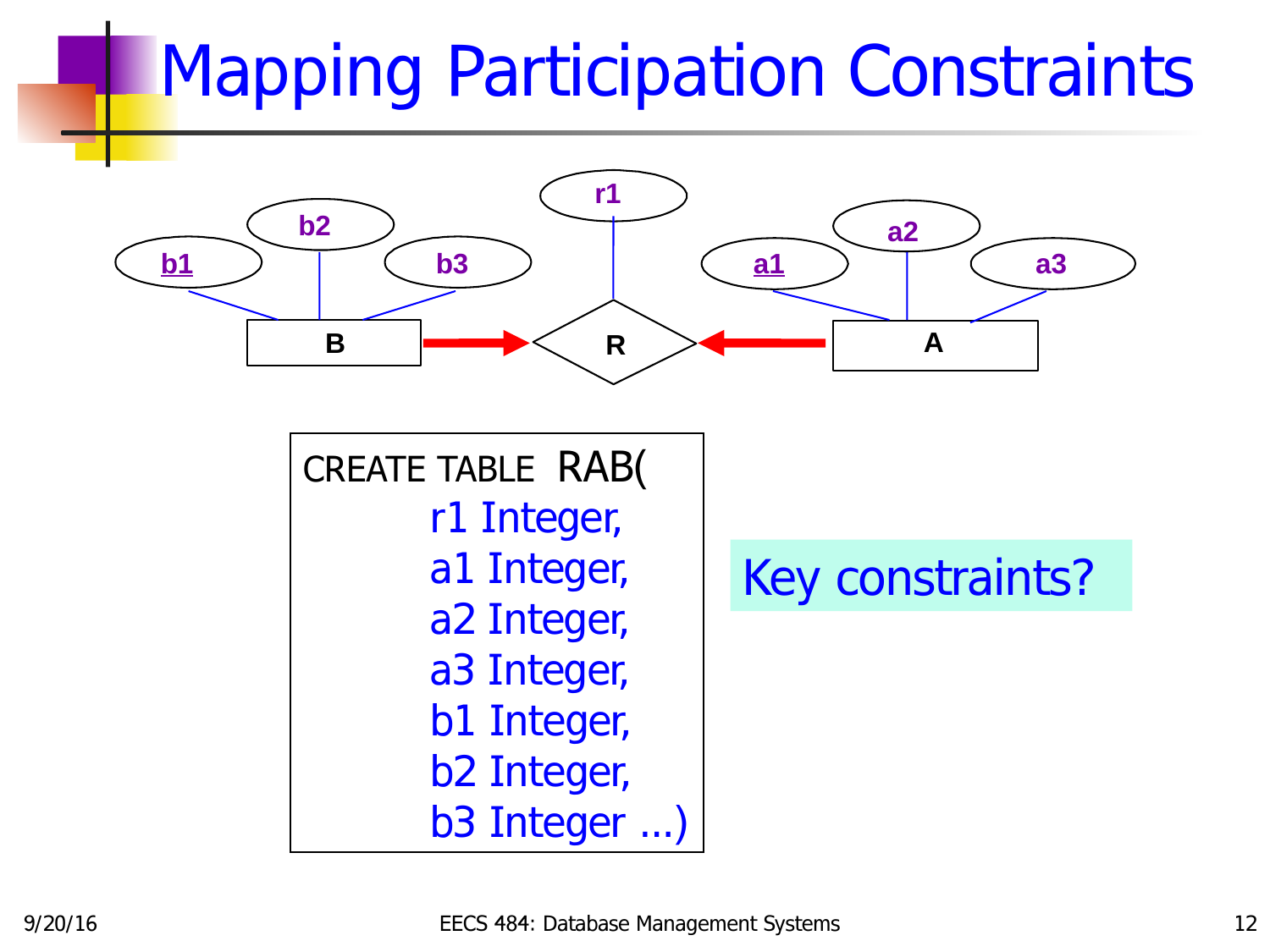

# Mapping Participation Constraints
r1

b2
a2

b1
b3
a1
a3

         A
       B

       R

CREATE TABLE  RAB(
	r1 Integer,
	a1 Integer,
	a2 Integer,
	a3 Integer,
	b1 Integer,
	b2 Integer,
	b3 Integer …)
Key constraints?
9/20/16
EECS 484: Database Management Systems
12